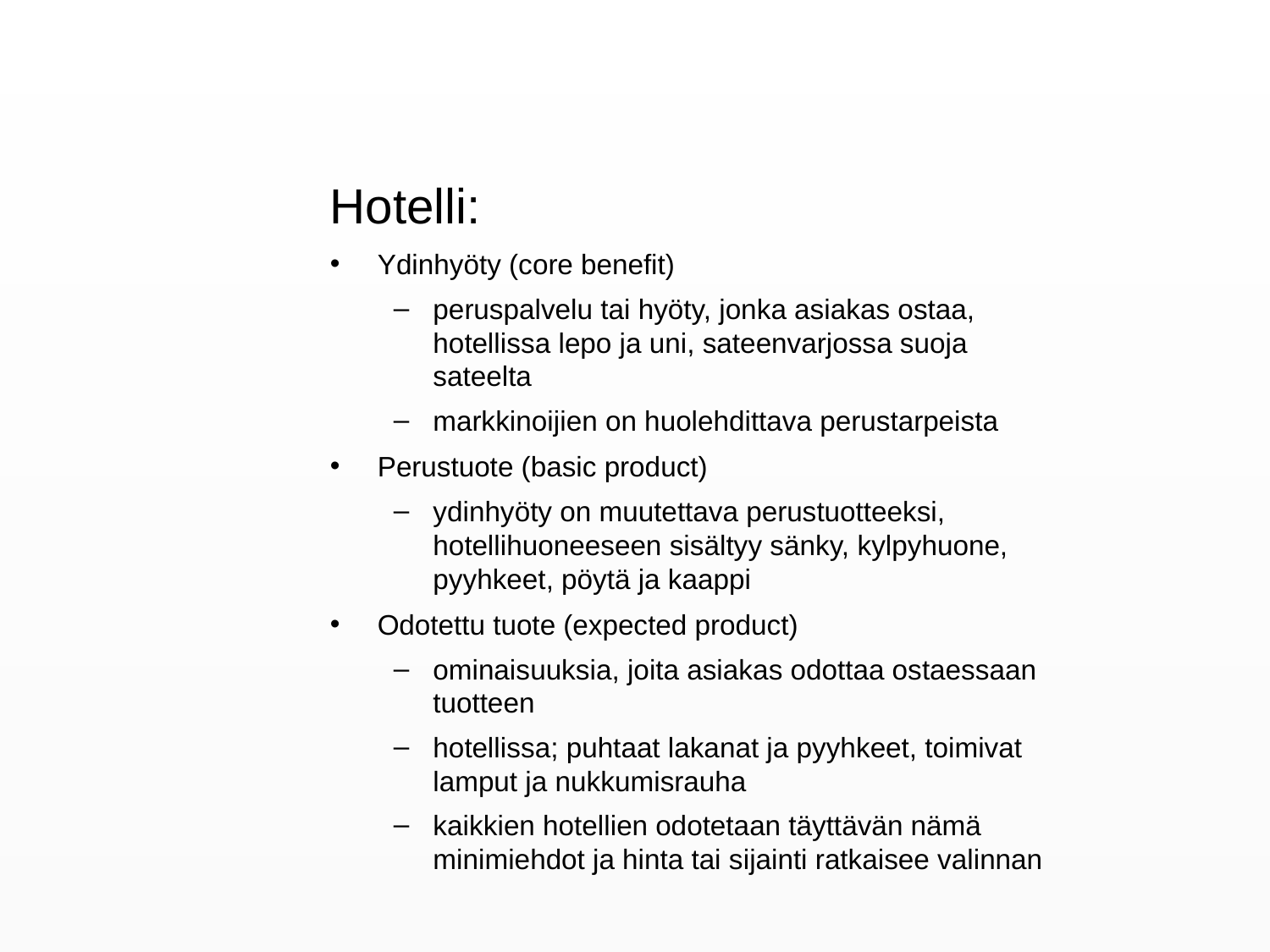

Hotelli:
Ydinhyöty (core benefit)
peruspalvelu tai hyöty, jonka asiakas ostaa, hotellissa lepo ja uni, sateenvarjossa suoja sateelta
markkinoijien on huolehdittava perustarpeista
Perustuote (basic product)
ydinhyöty on muutettava perustuotteeksi, hotellihuoneeseen sisältyy sänky, kylpyhuone, pyyhkeet, pöytä ja kaappi
Odotettu tuote (expected product)
ominaisuuksia, joita asiakas odottaa ostaessaan tuotteen
hotellissa; puhtaat lakanat ja pyyhkeet, toimivat lamput ja nukkumisrauha
kaikkien hotellien odotetaan täyttävän nämä minimiehdot ja hinta tai sijainti ratkaisee valinnan